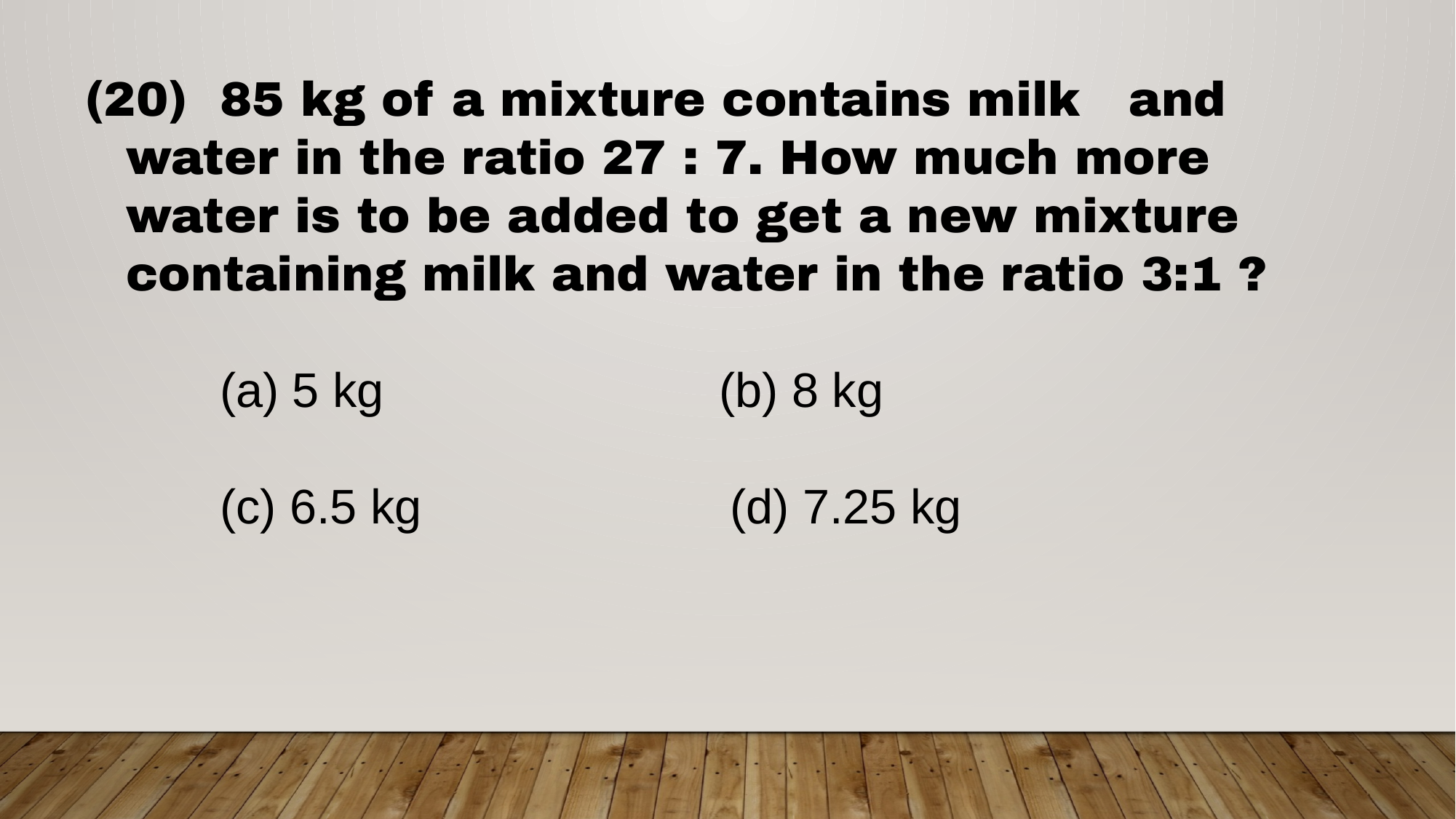

85 kg of a mixture contains milk   and water in the ratio 27 : 7. How much more water is to be added to get a new mixture containing milk and water in the ratio 3:1 ?

          (a) 5 kg                         (b) 8 kg

          (c) 6.5 kg                       (d) 7.25 kg